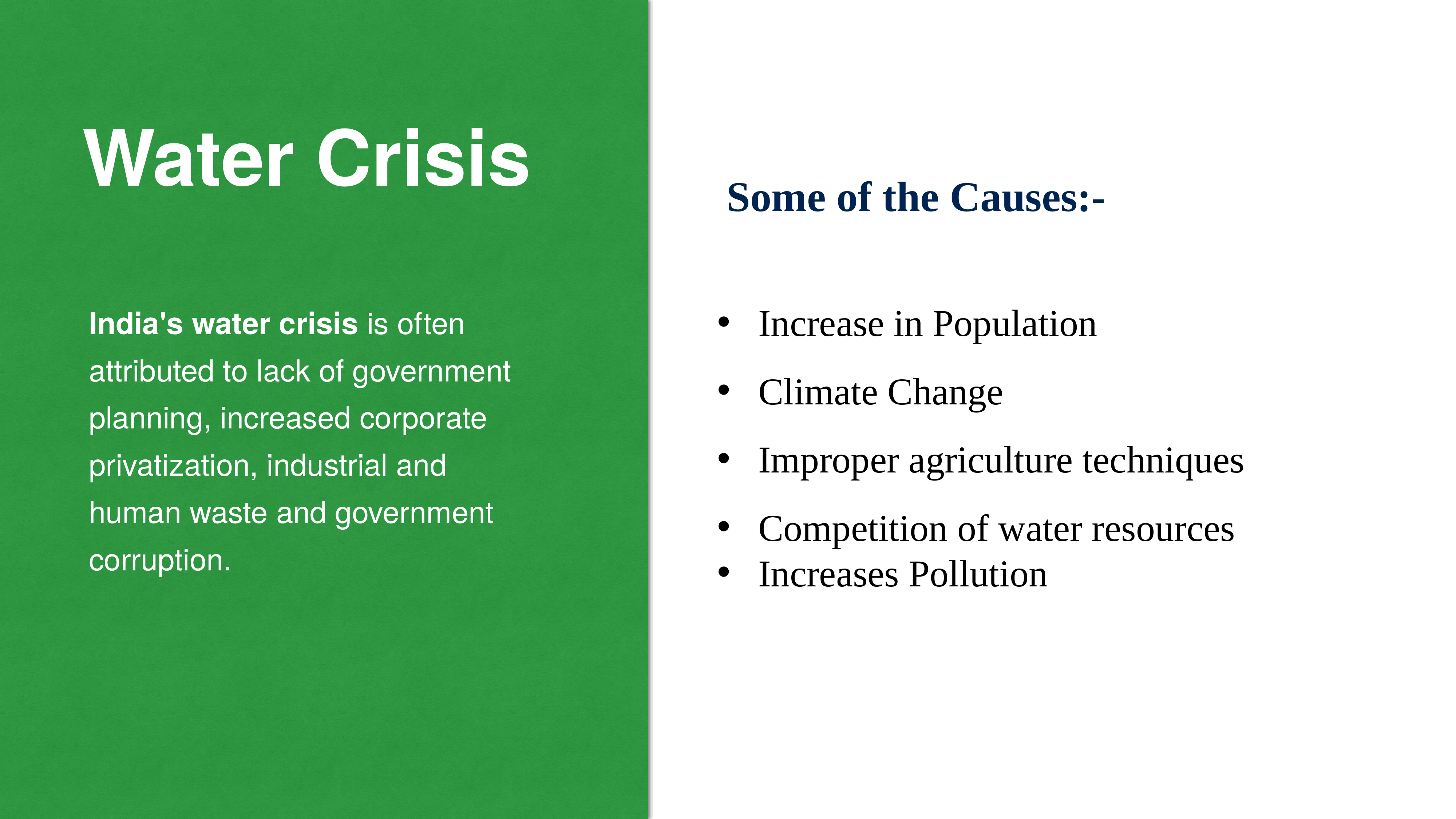

Water Crisis
Some of the Causes:-
Increase in Population
Climate Change
Improper agriculture techniques
Competition of water resources
Increases Pollution
India's water crisis is often attributed to lack of government planning, increased corporate privatization, industrial and human waste and government corruption.